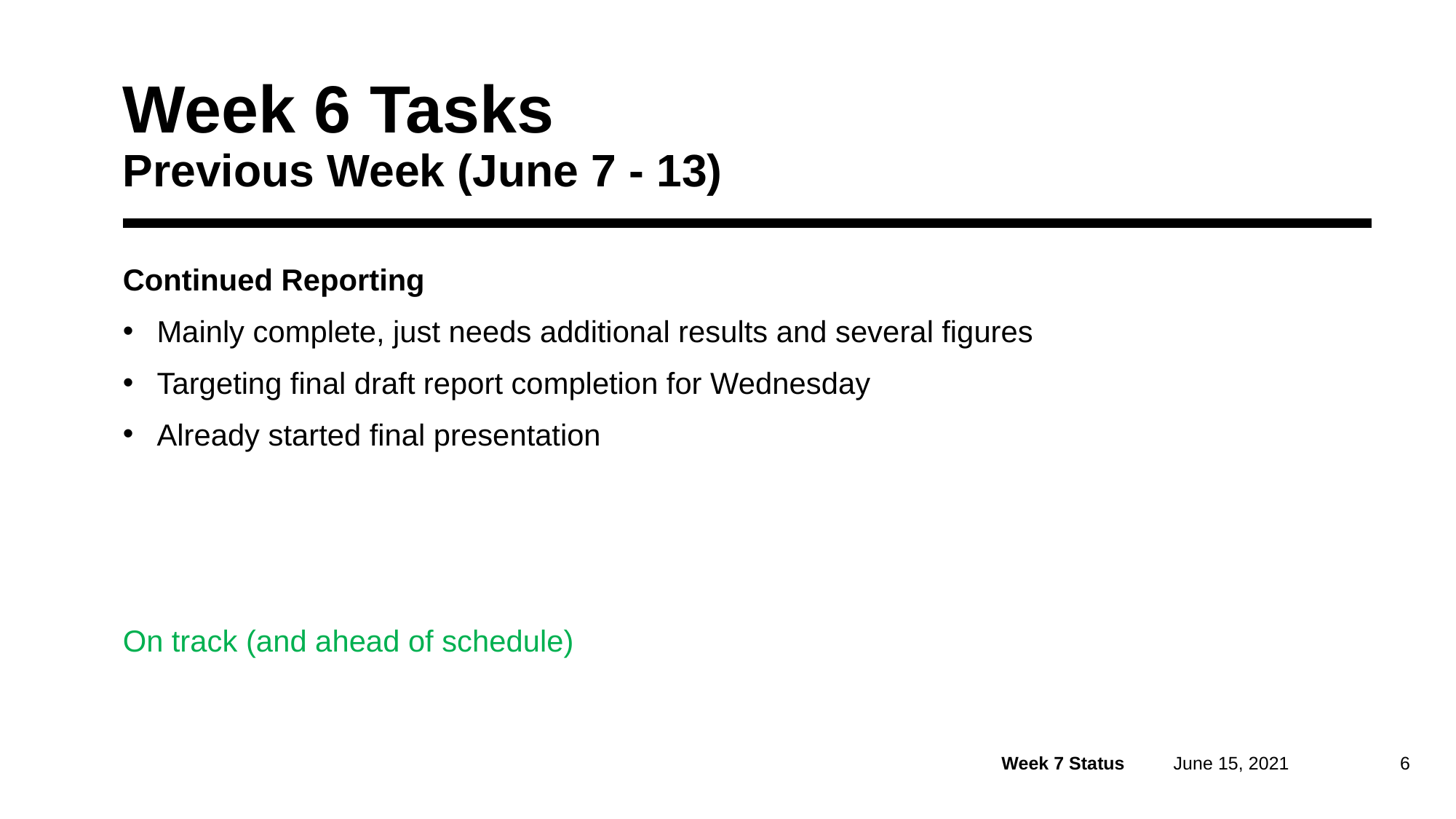

# Week 6 Tasks Previous Week (June 7 - 13)

Continued Reporting
Mainly complete, just needs additional results and several figures
Targeting final draft report completion for Wednesday
Already started final presentation

On track (and ahead of schedule)

June 15, 2021
6
Week 7 Status